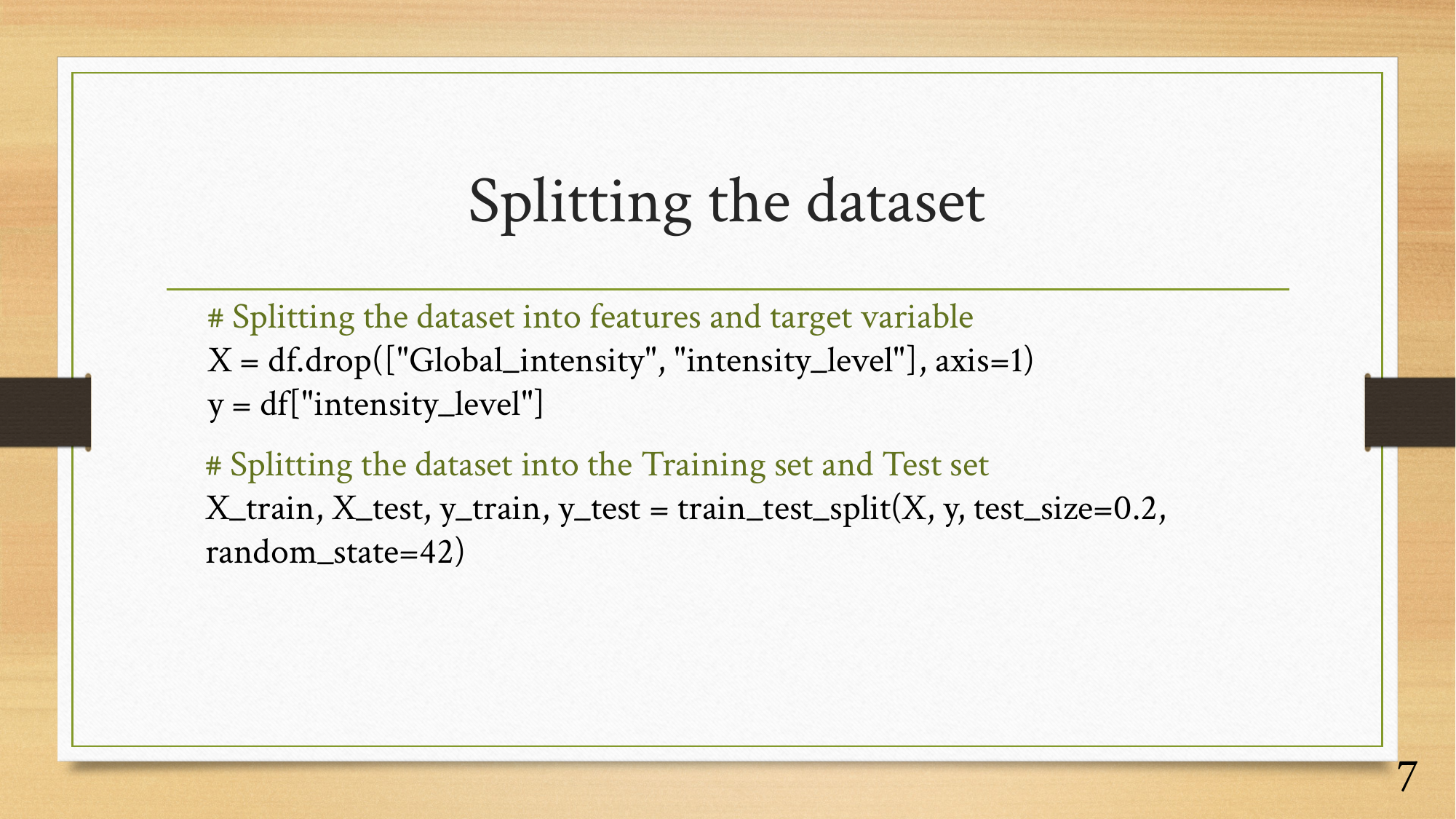

# Splitting the dataset
# Splitting the dataset into features and target variable X = df.drop(["Global_intensity", "intensity_level"], axis=1) y = df["intensity_level"]
# Splitting the dataset into the Training set and Test set X_train, X_test, y_train, y_test = train_test_split(X, y, test_size=0.2, random_state=42)
7